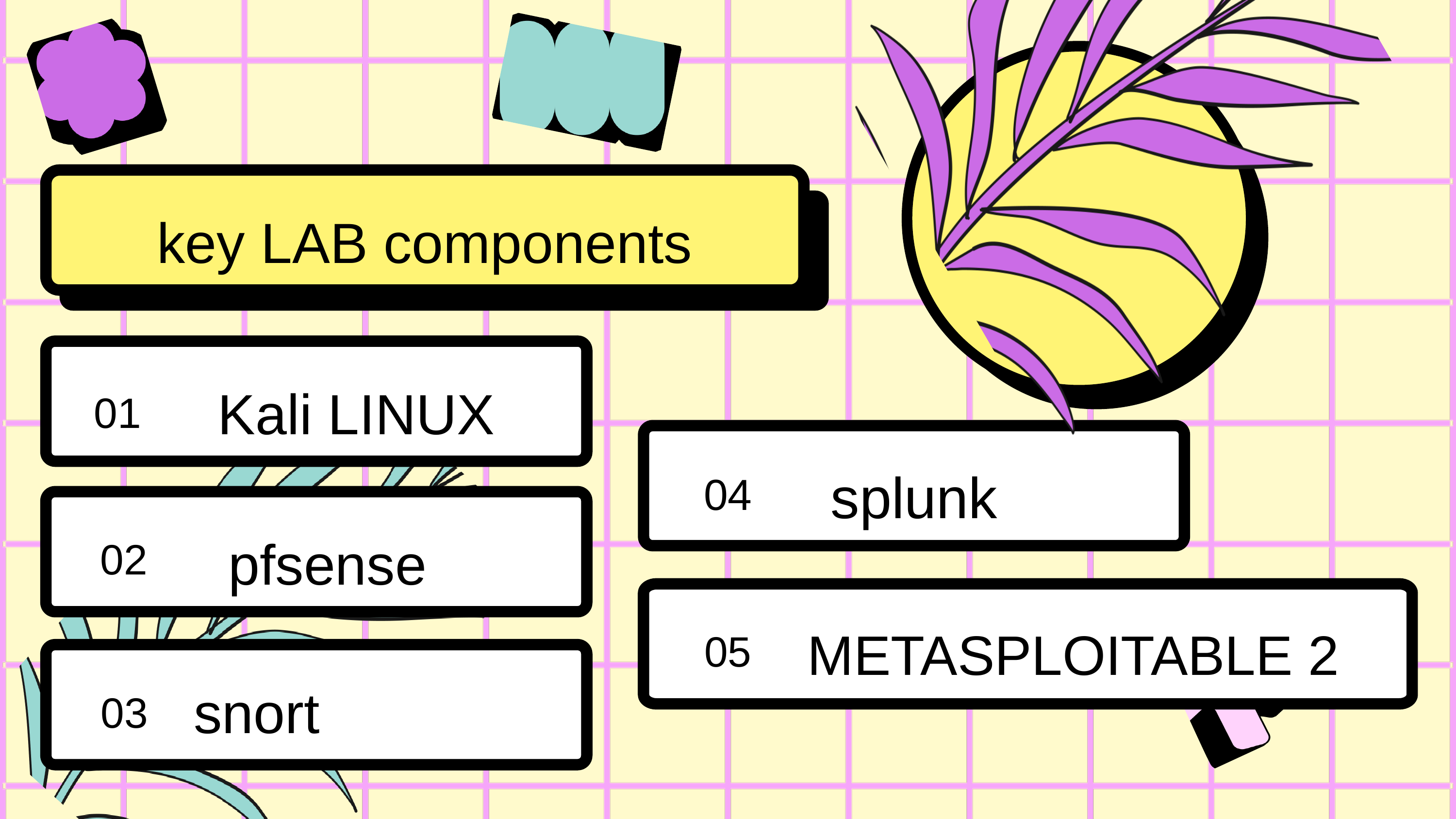

key LAB components

Kali LINUX
01

splunk

04

pfsense
02

METASPLOITABLE 2

05

snort
03